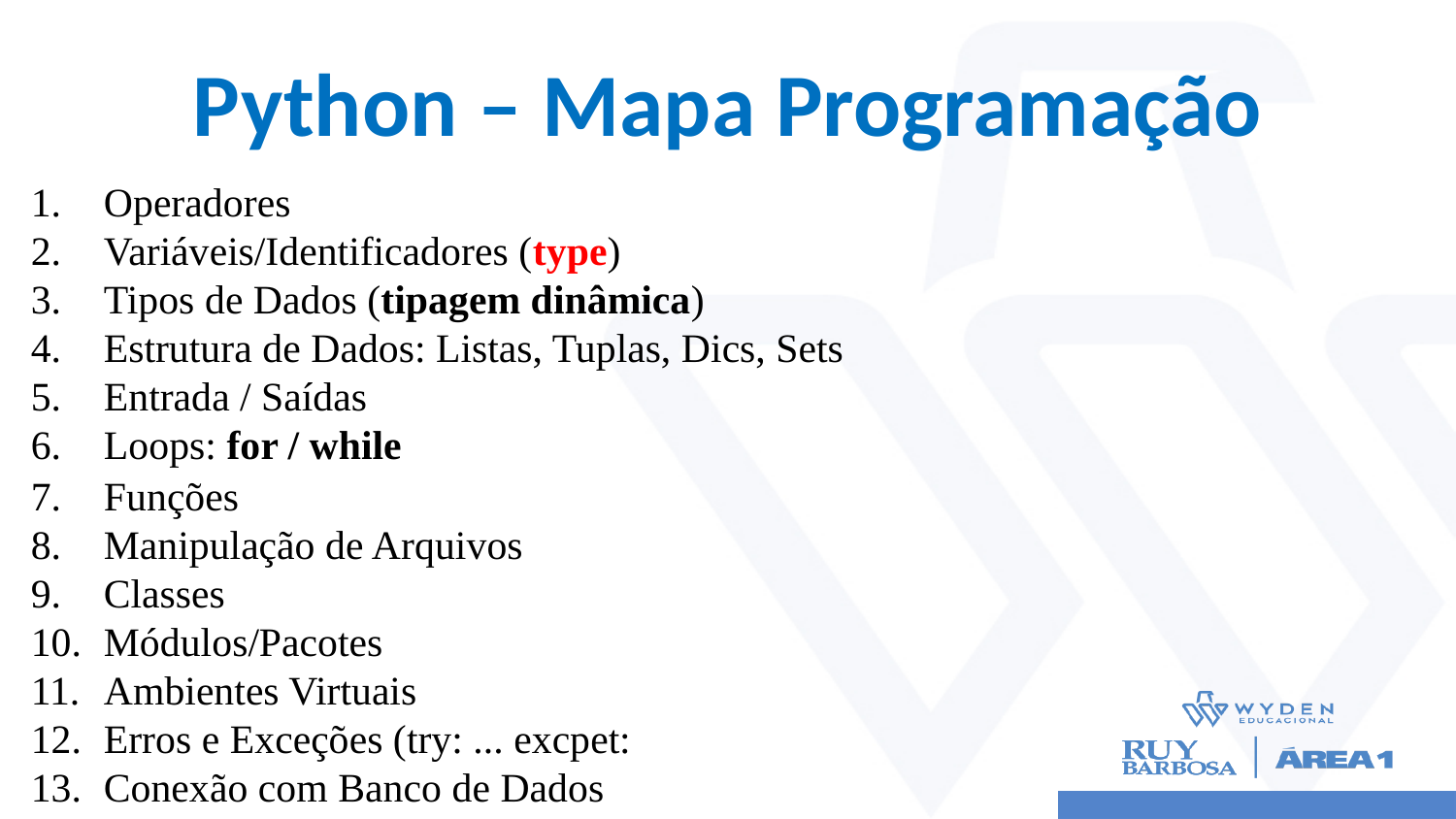

# Python – Mapa Programação
Operadores
Variáveis/Identificadores (type)
Tipos de Dados (tipagem dinâmica)
Estrutura de Dados: Listas, Tuplas, Dics, Sets
Entrada / Saídas
Loops: for / while

Funções
Manipulação de Arquivos
Classes
Módulos/Pacotes
Ambientes Virtuais
Erros e Exceções (try: ... excpet:
Conexão com Banco de Dados